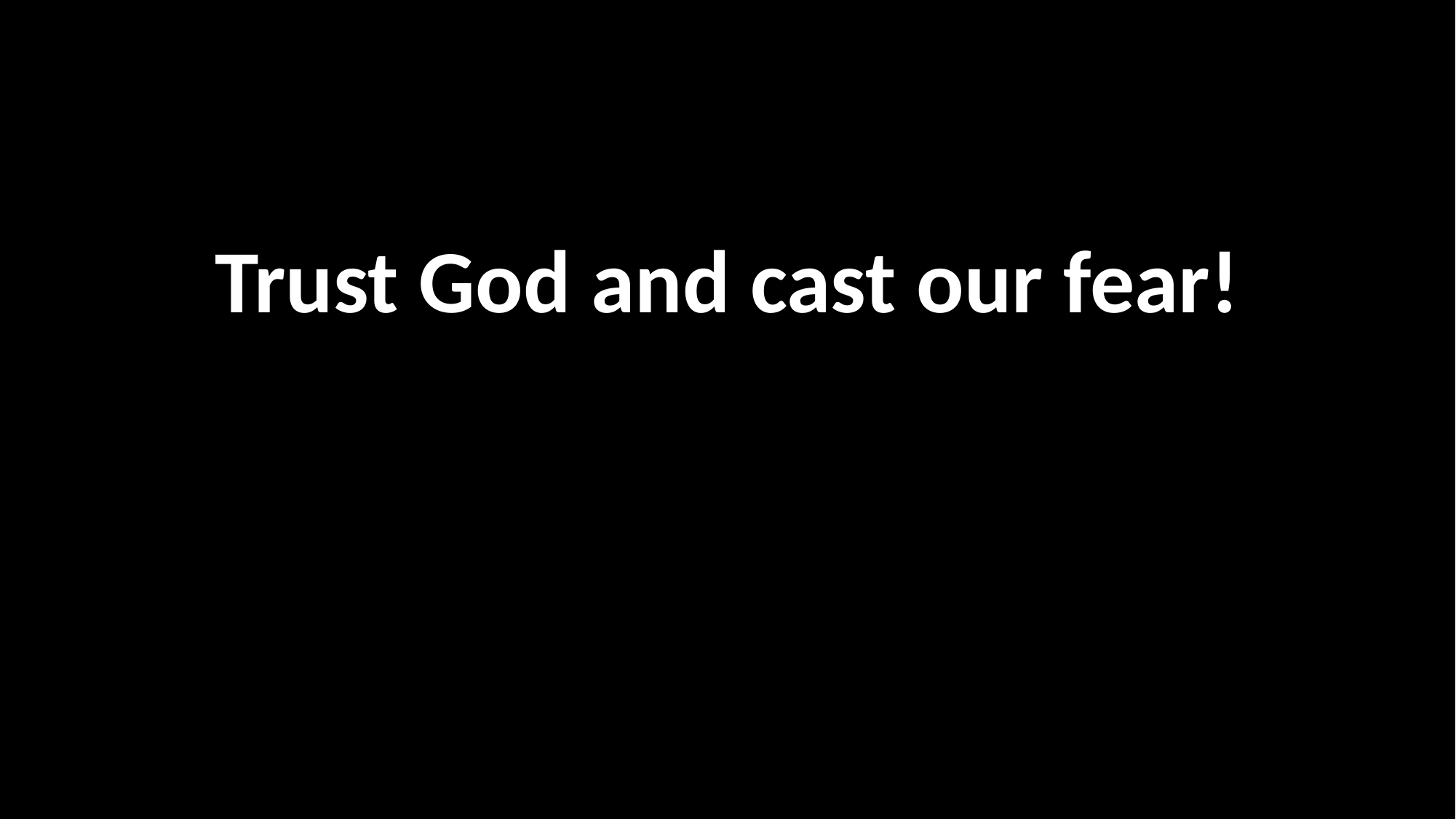

#
Trust God and cast our fear!